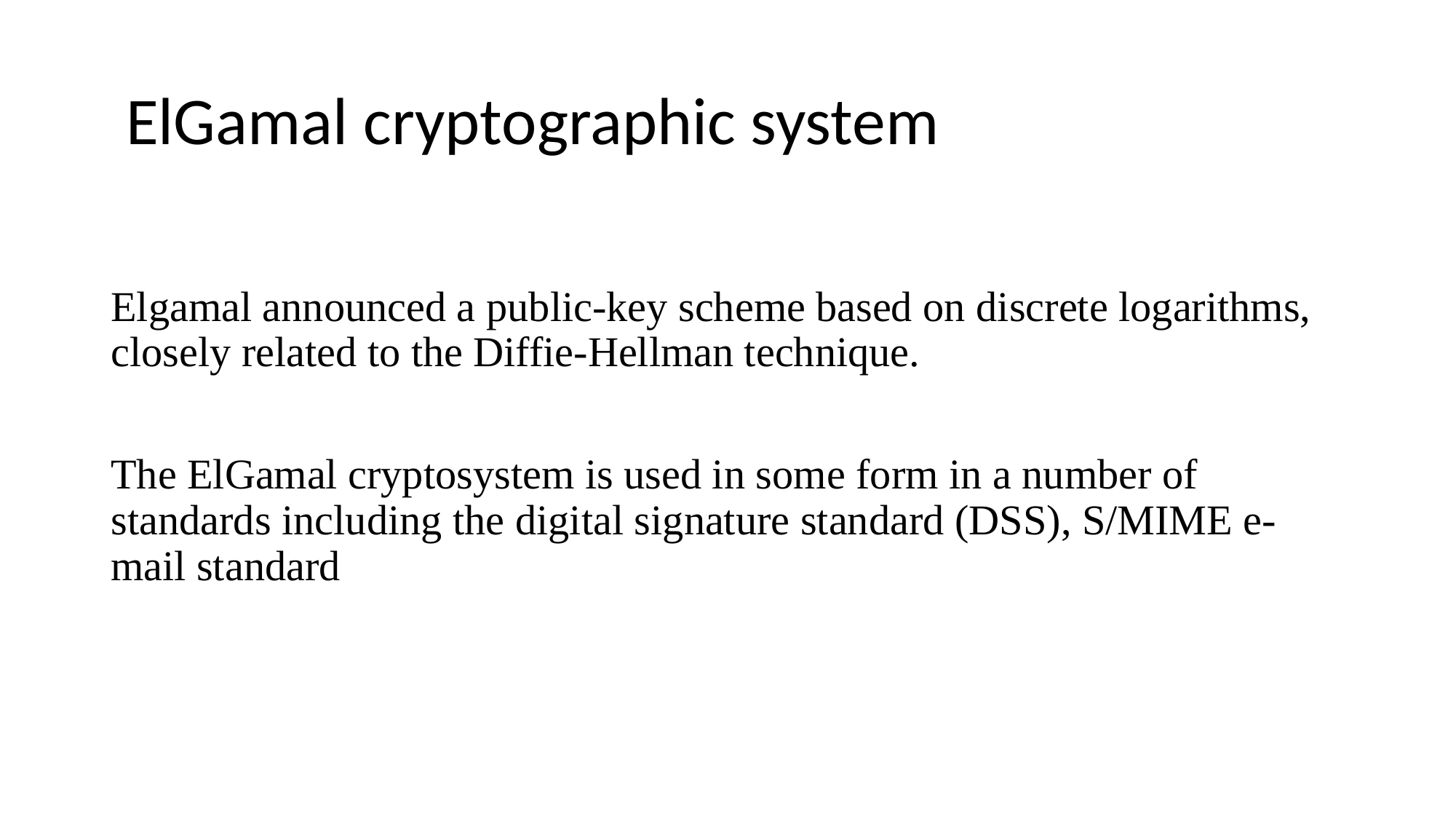

# ElGamal cryptographic system

Elgamal announced a public-key scheme based on discrete logarithms, closely related to the Diffie-Hellman technique.

The ElGamal cryptosystem is used in some form in a number of standards including the digital signature standard (DSS), S/MIME e-mail standard